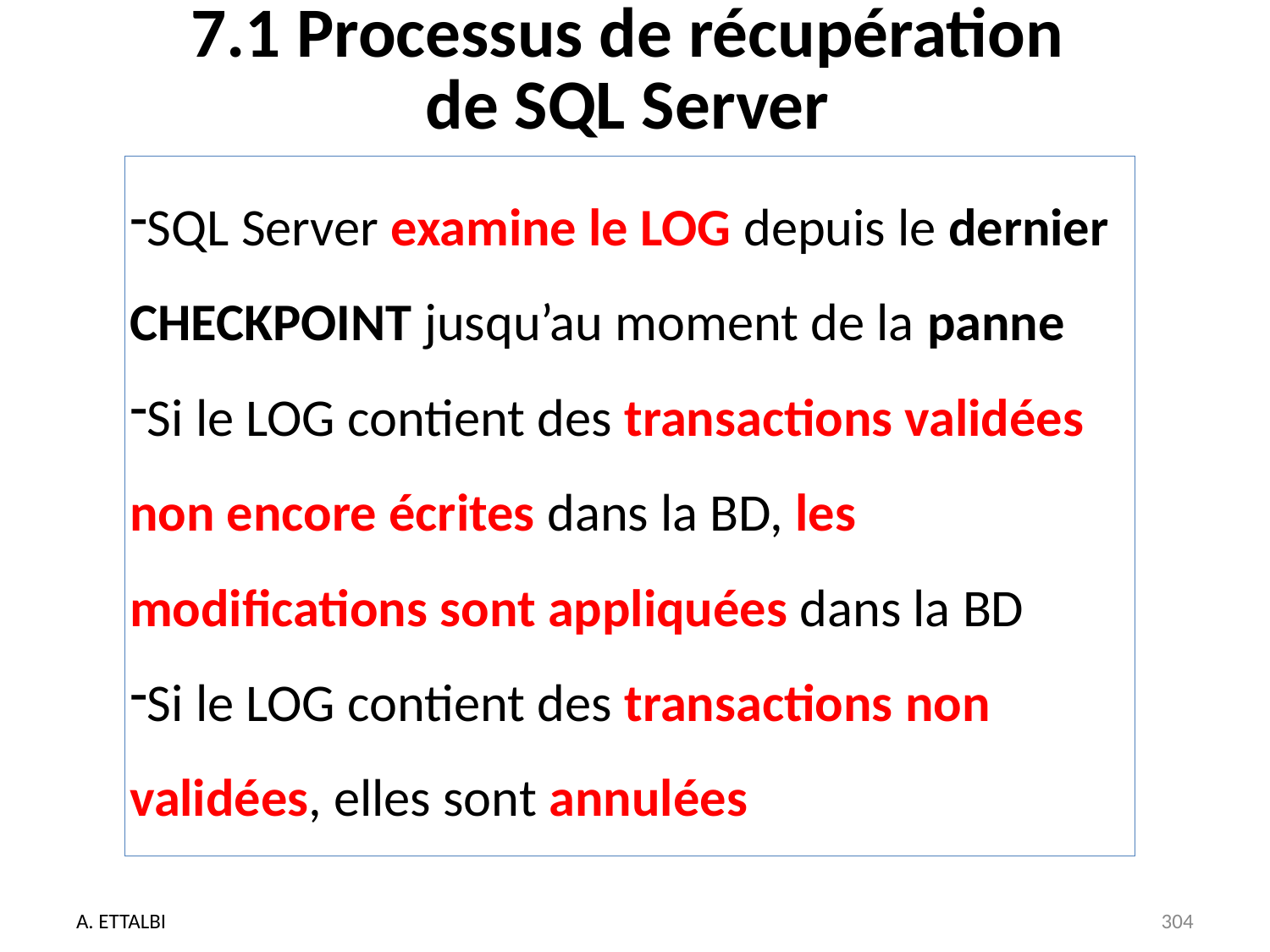

# 7.1 Processus de récupération de SQL Server
SQL Server examine le LOG depuis le dernier CHECKPOINT jusqu’au moment de la panne
Si le LOG contient des transactions validées non encore écrites dans la BD, les modifications sont appliquées dans la BD
Si le LOG contient des transactions non validées, elles sont annulées
A. ETTALBI
304